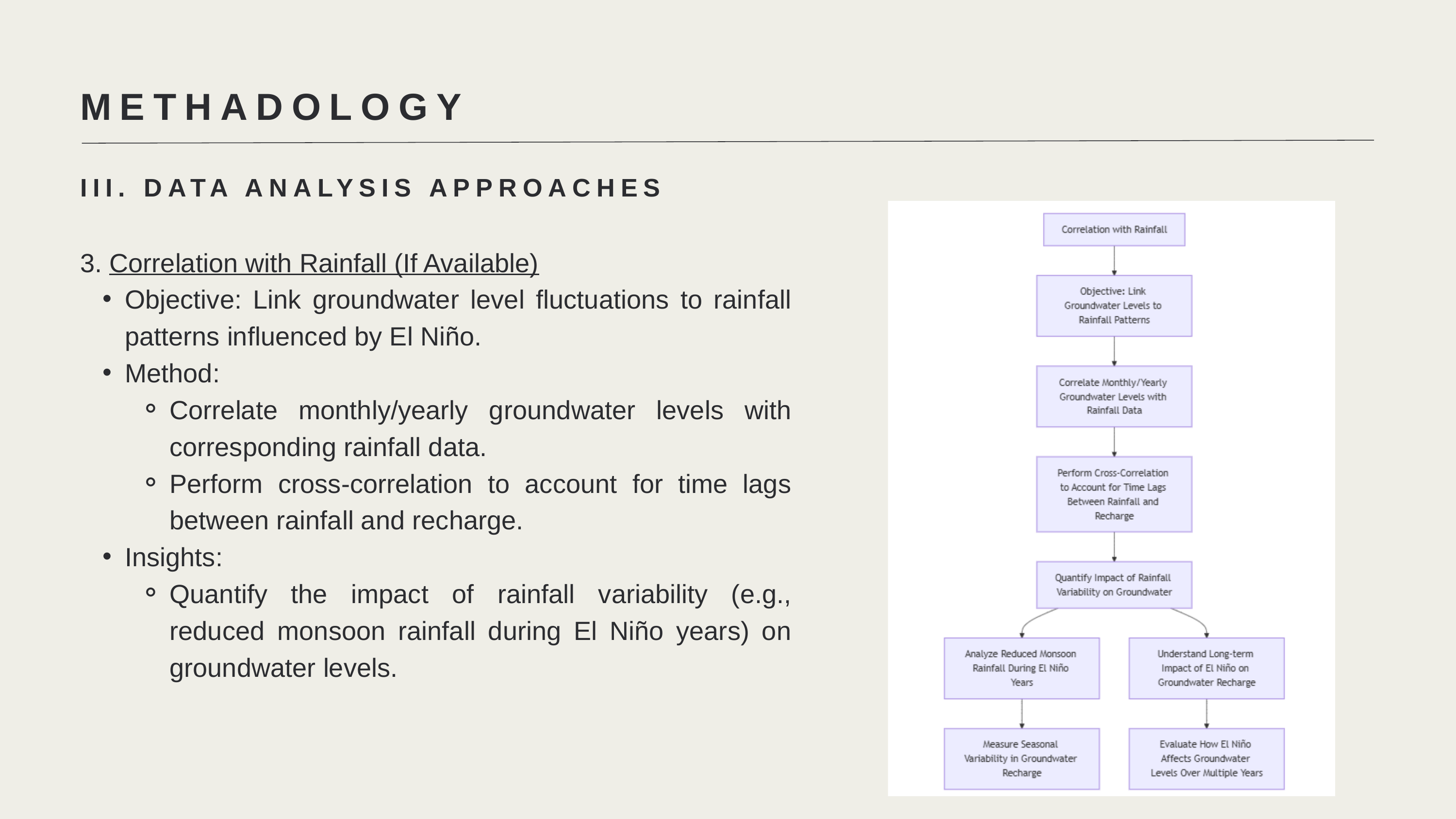

METHADOLOGY

III. DATA ANALYSIS APPROACHES

3. Correlation with Rainfall (If Available)
Objective: Link groundwater level fluctuations to rainfall patterns influenced by El Niño.
Method:
Correlate monthly/yearly groundwater levels with corresponding rainfall data.
Perform cross-correlation to account for time lags between rainfall and recharge.
Insights:
Quantify the impact of rainfall variability (e.g., reduced monsoon rainfall during El Niño years) on groundwater levels.